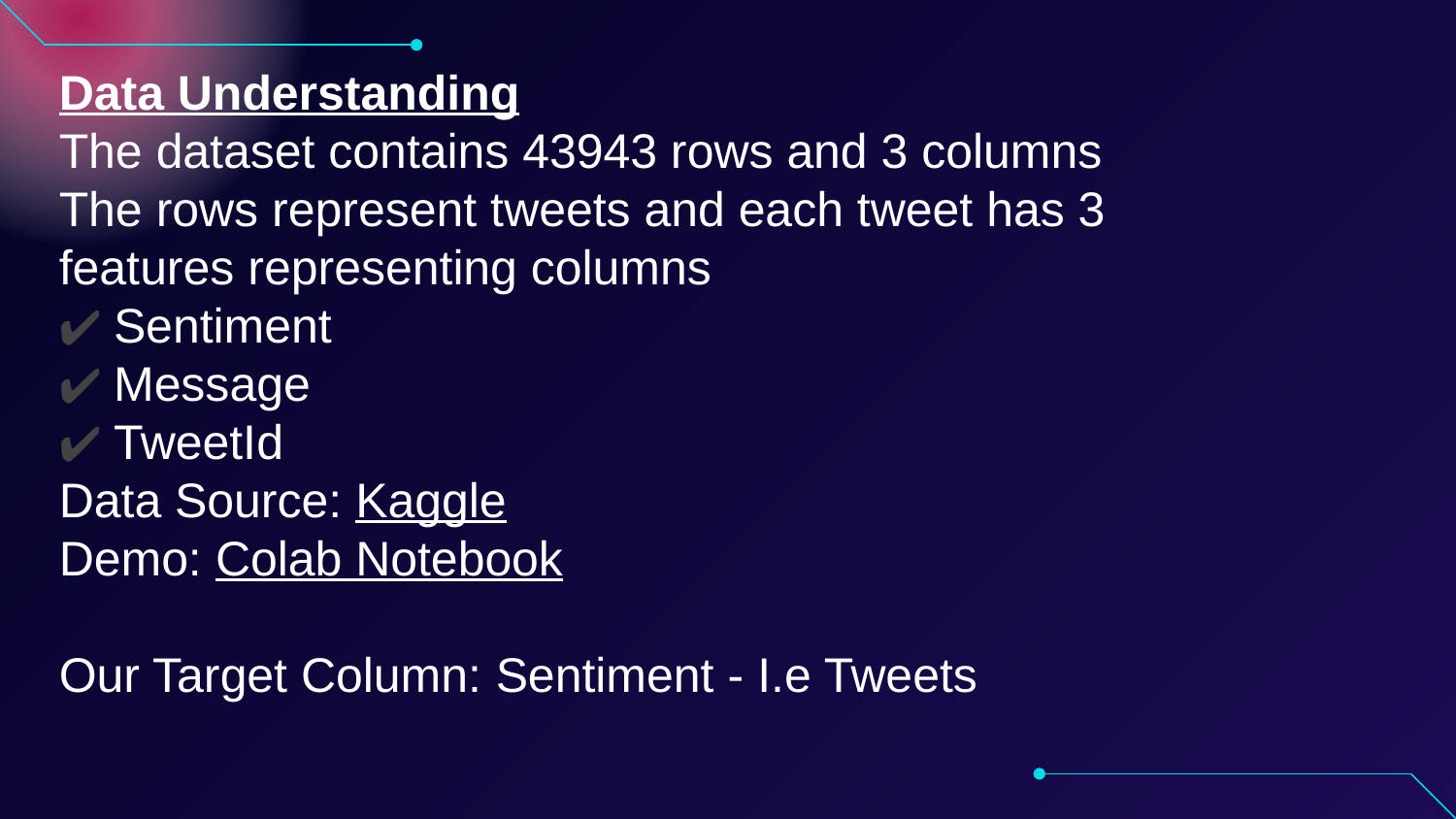

Data Understanding
The dataset contains 43943 rows and 3 columns
The rows represent tweets and each tweet has 3 features representing columns
Sentiment
Message
TweetId
Data Source: Kaggle
Demo: Colab Notebook

Our Target Column: 	Sentiment - I.e Tweets